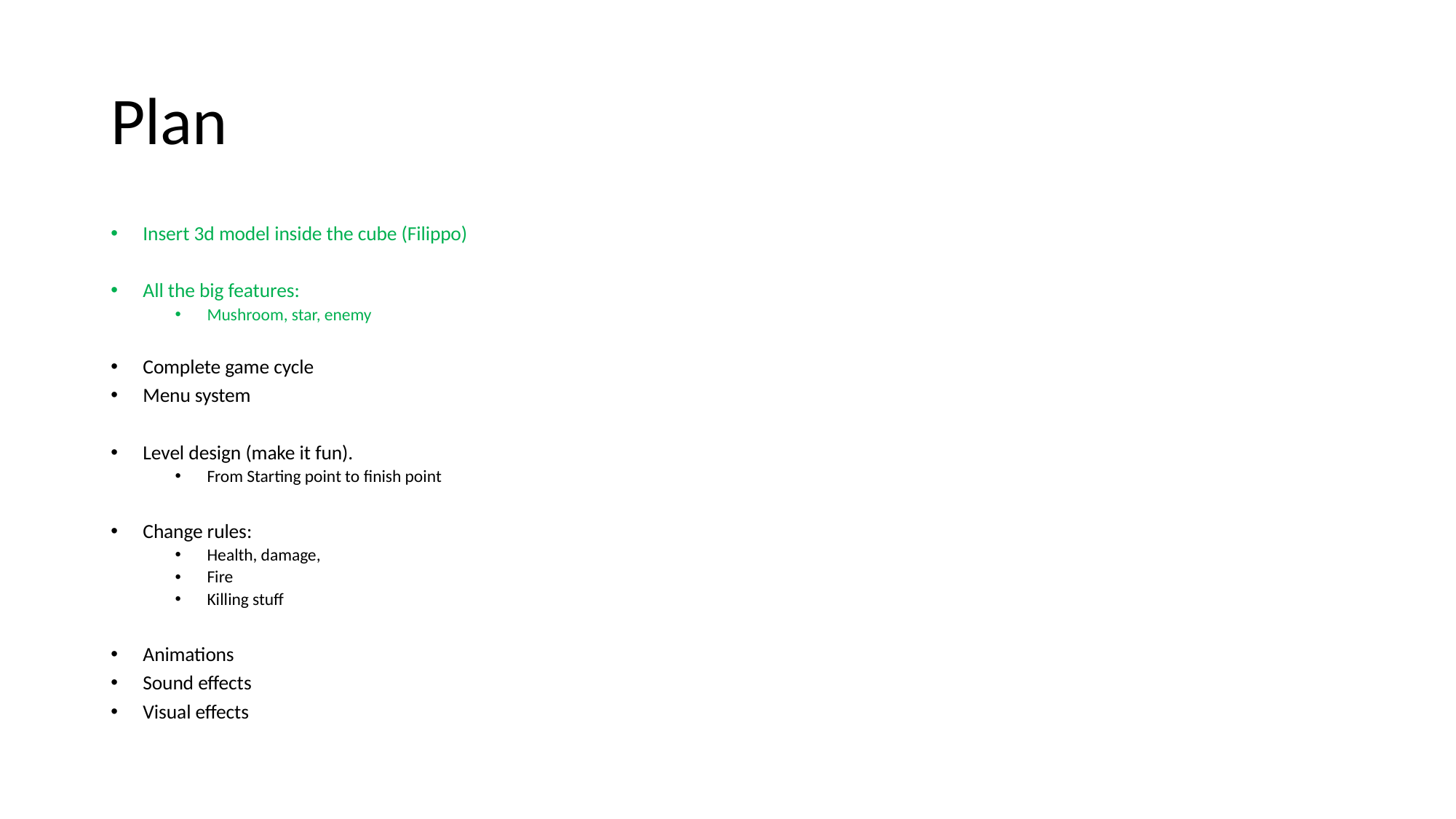

# Plan
Insert 3d model inside the cube (Filippo)

All the big features:
Mushroom, star, enemy

Complete game cycle
Menu system

Level design (make it fun).
From Starting point to finish point

Change rules:
Health, damage,
Fire
Killing stuff

Animations
Sound effects
Visual effects